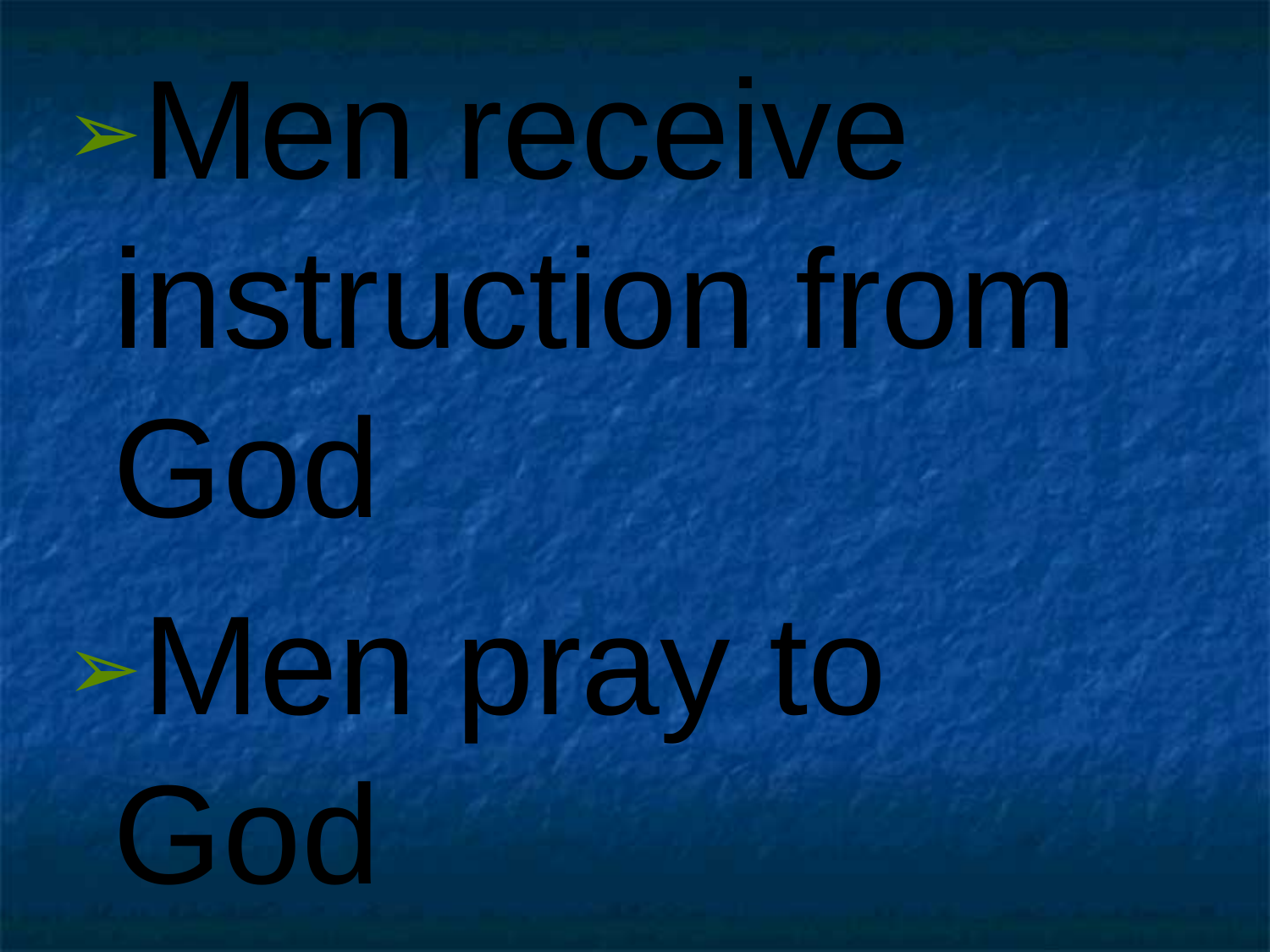

Men receive instruction from God
Men pray to God
Men know God